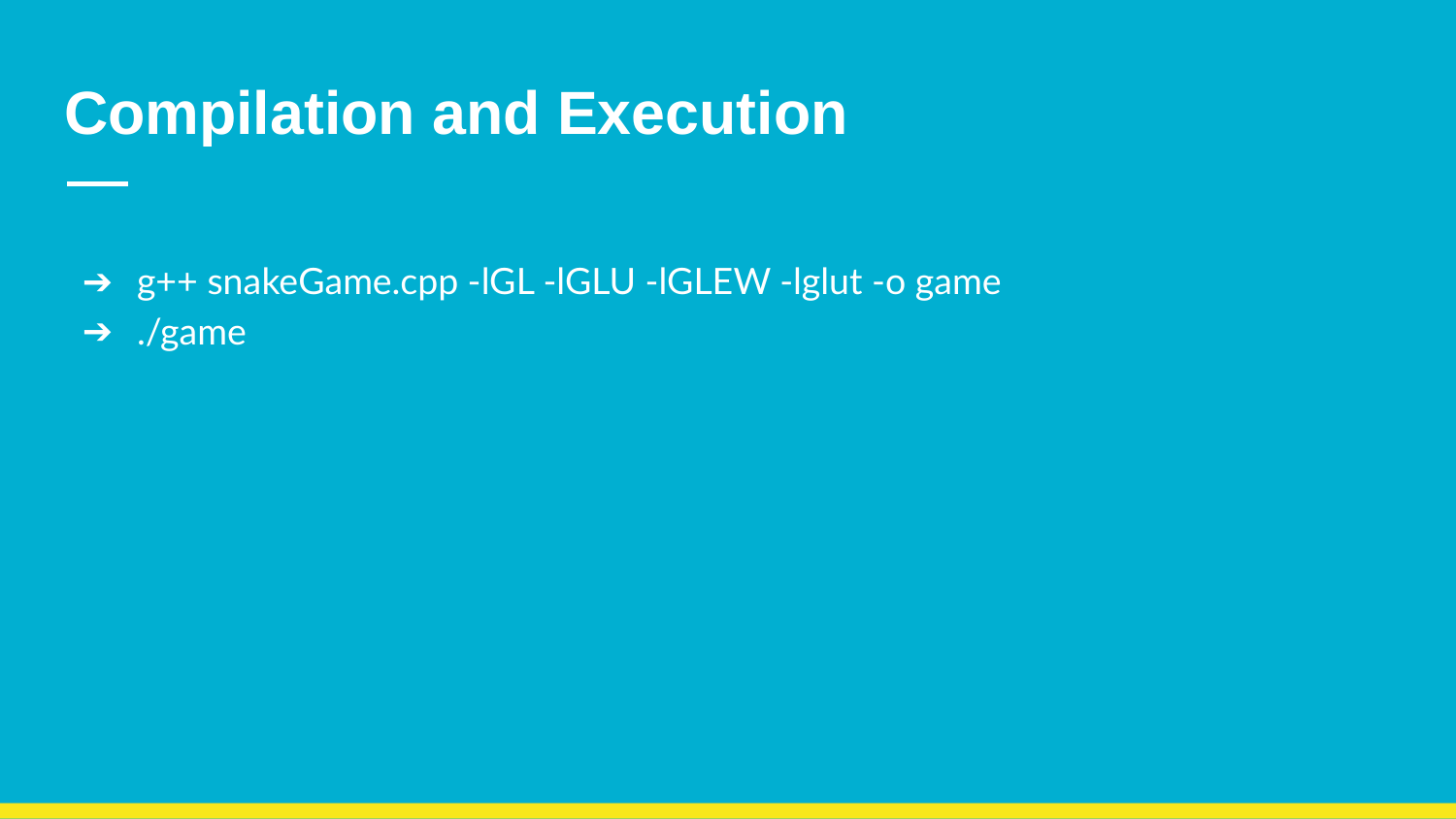

# Compilation and Execution
g++ snakeGame.cpp -lGL -lGLU -lGLEW -lglut -o game
./game